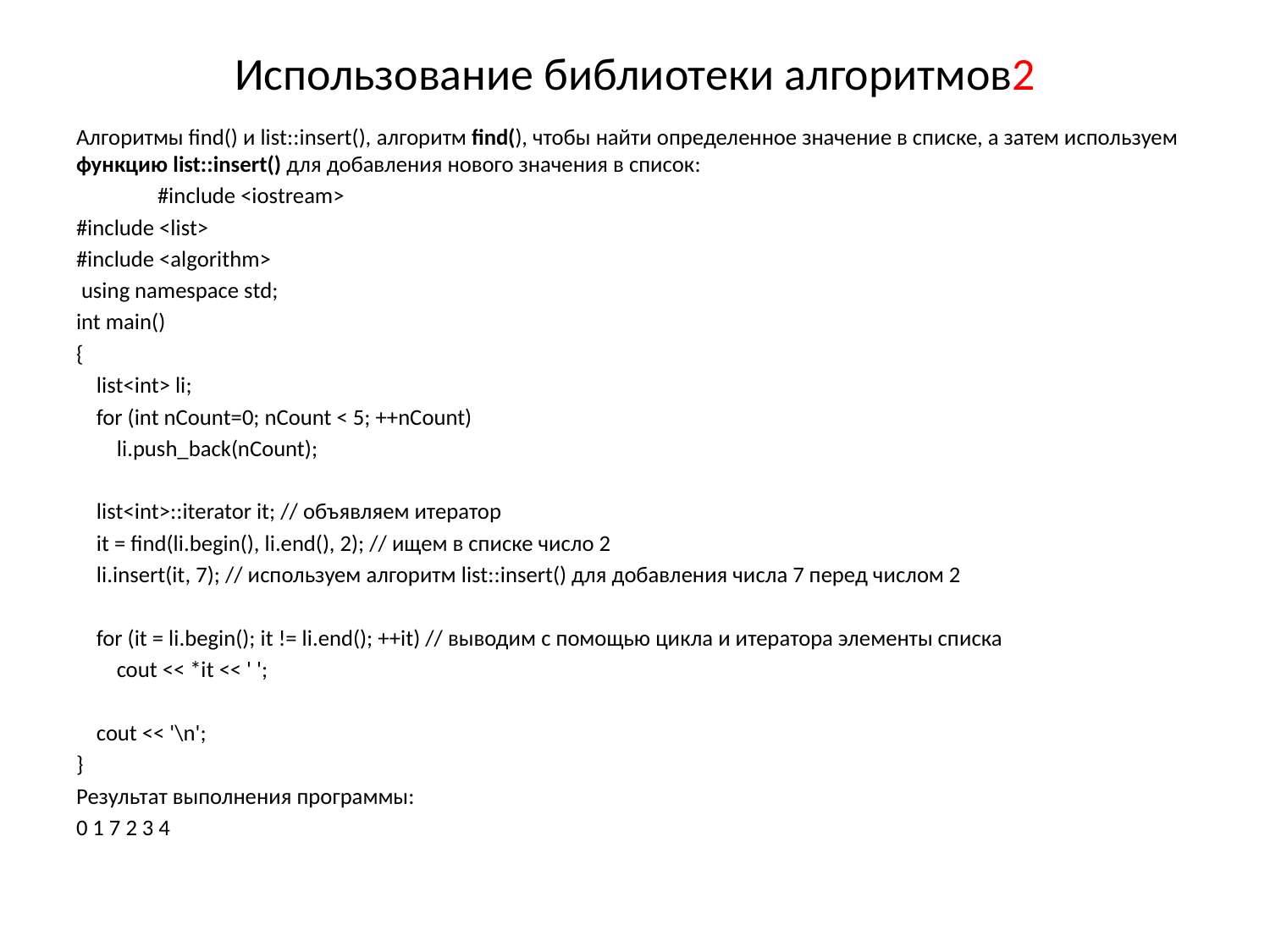

# Использование библиотеки алгоритмов2
Алгоритмы find() и list::insert(), алгоритм find(), чтобы найти определенное значение в списке, а затем используем функцию list::insert() для добавления нового значения в список:
	#include <iostream>
#include <list>
#include <algorithm>
 using namespace std;
int main()
{
    list<int> li;
    for (int nCount=0; nCount < 5; ++nCount)
        li.push_back(nCount);

    list<int>::iterator it; // объявляем итератор
    it = find(li.begin(), li.end(), 2); // ищем в списке число 2
    li.insert(it, 7); // используем алгоритм list::insert() для добавления числа 7 перед числом 2

    for (it = li.begin(); it != li.end(); ++it) // выводим с помощью цикла и итератора элементы списка
        cout << *it << ' ';

    cout << '\n';
}
Результат выполнения программы:
0 1 7 2 3 4